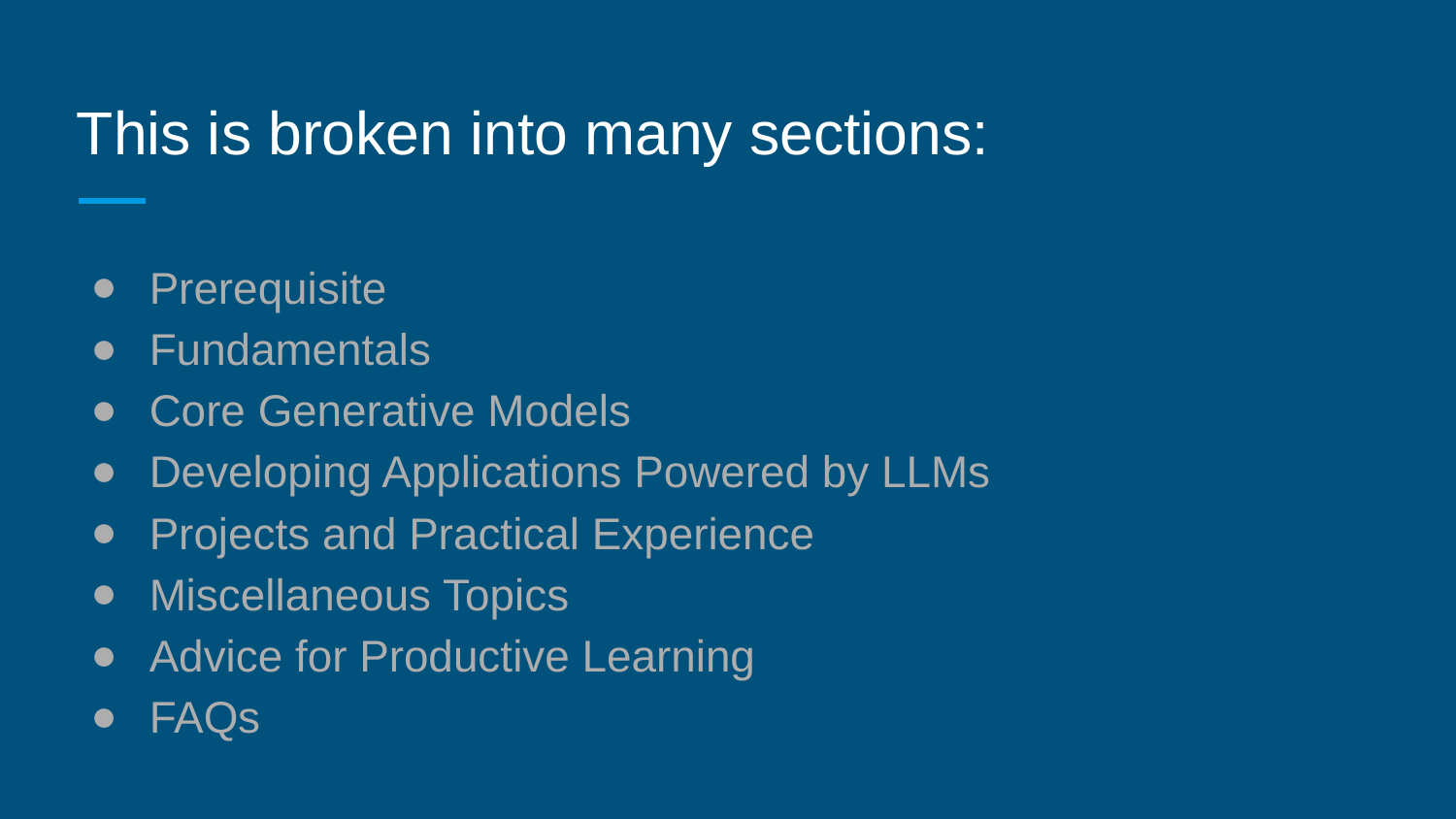

# This is broken into many sections:
Prerequisite
Fundamentals
Core Generative Models
Developing Applications Powered by LLMs
Projects and Practical Experience
Miscellaneous Topics
Advice for Productive Learning
FAQs